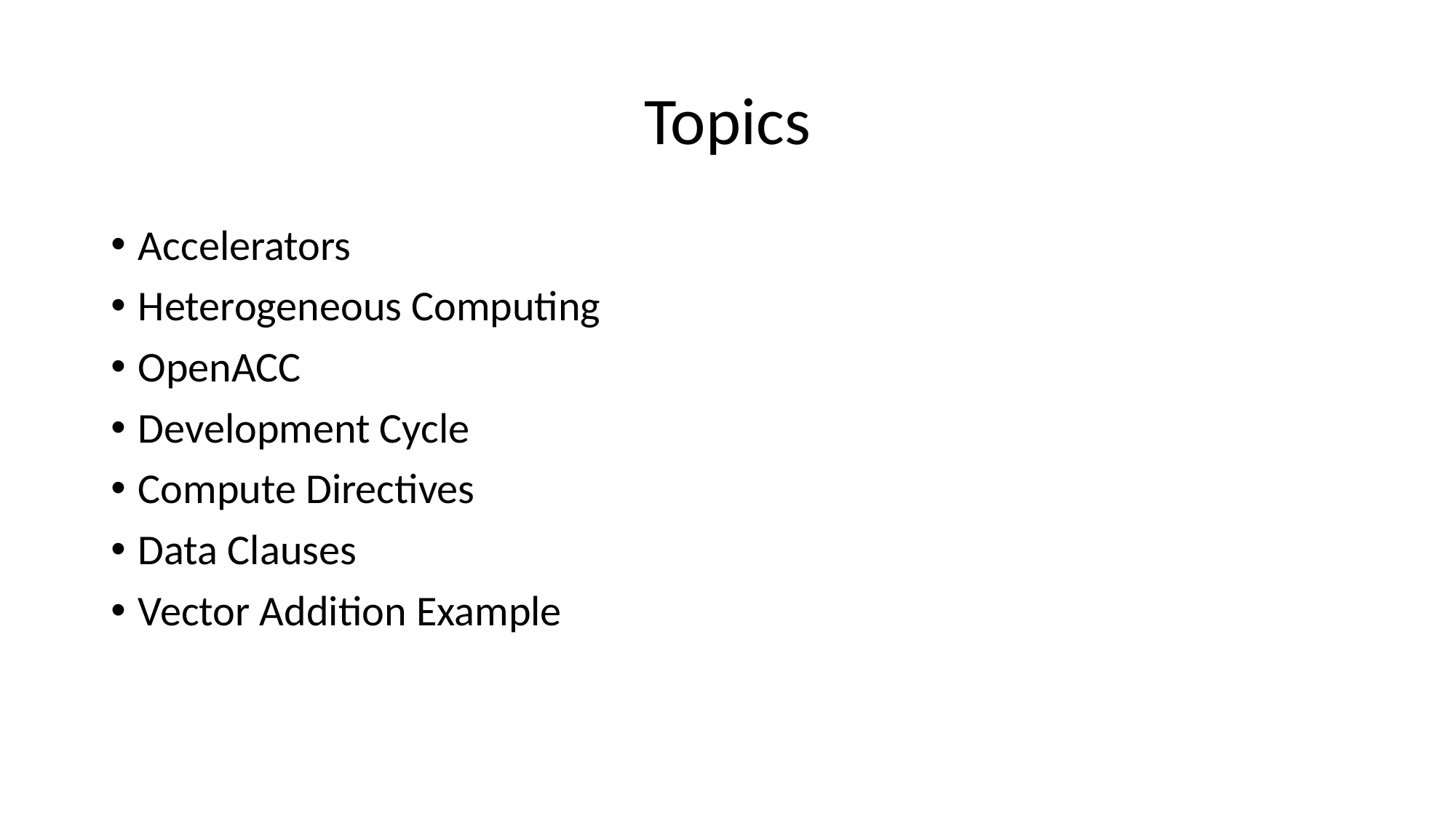

# Topics
Accelerators
Heterogeneous Computing
OpenACC
Development Cycle
Compute Directives
Data Clauses
Vector Addition Example